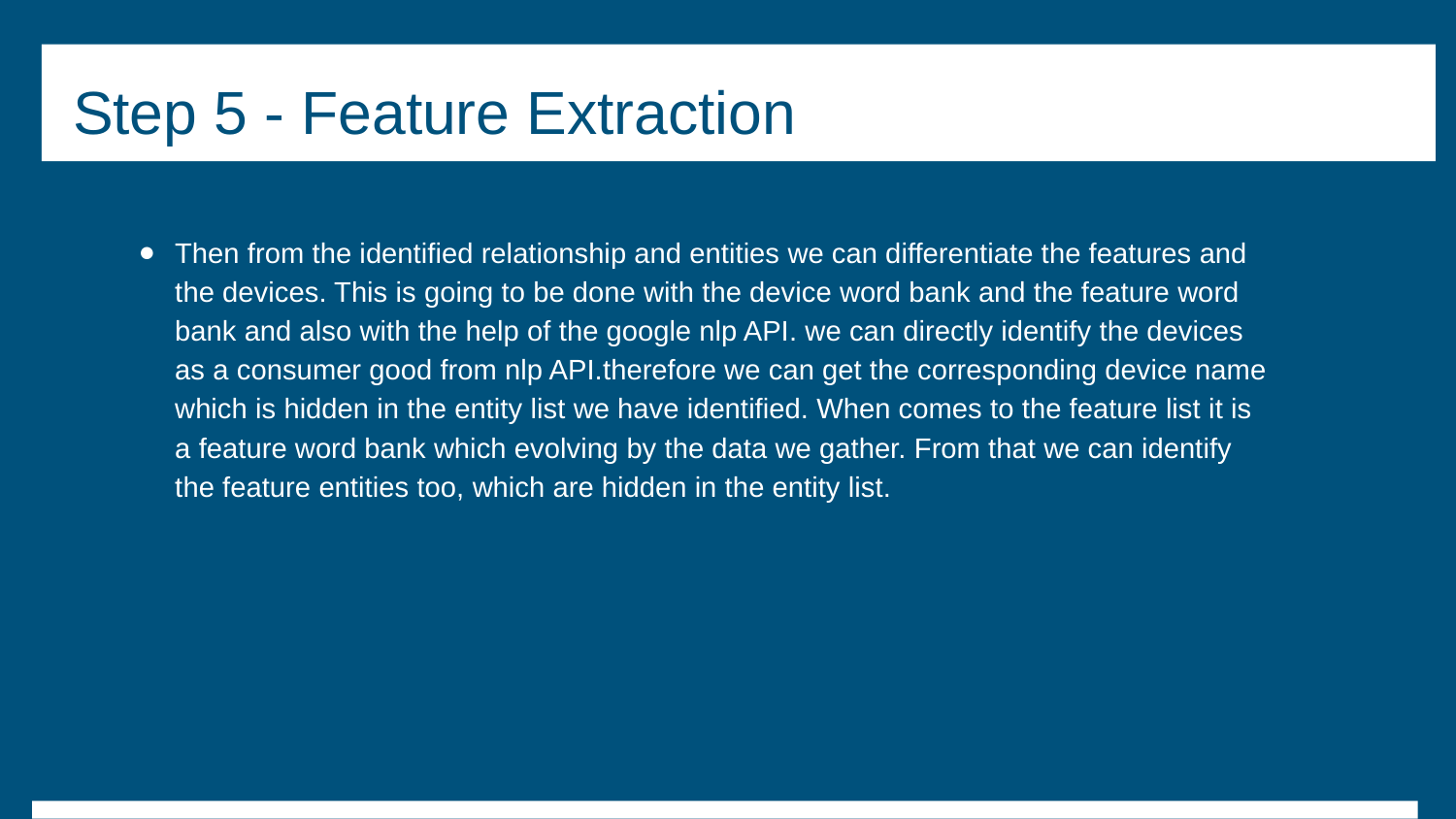

Step 5 - Feature Extraction
Then from the identified relationship and entities we can differentiate the features and the devices. This is going to be done with the device word bank and the feature word bank and also with the help of the google nlp API. we can directly identify the devices as a consumer good from nlp API.therefore we can get the corresponding device name which is hidden in the entity list we have identified. When comes to the feature list it is a feature word bank which evolving by the data we gather. From that we can identify the feature entities too, which are hidden in the entity list.